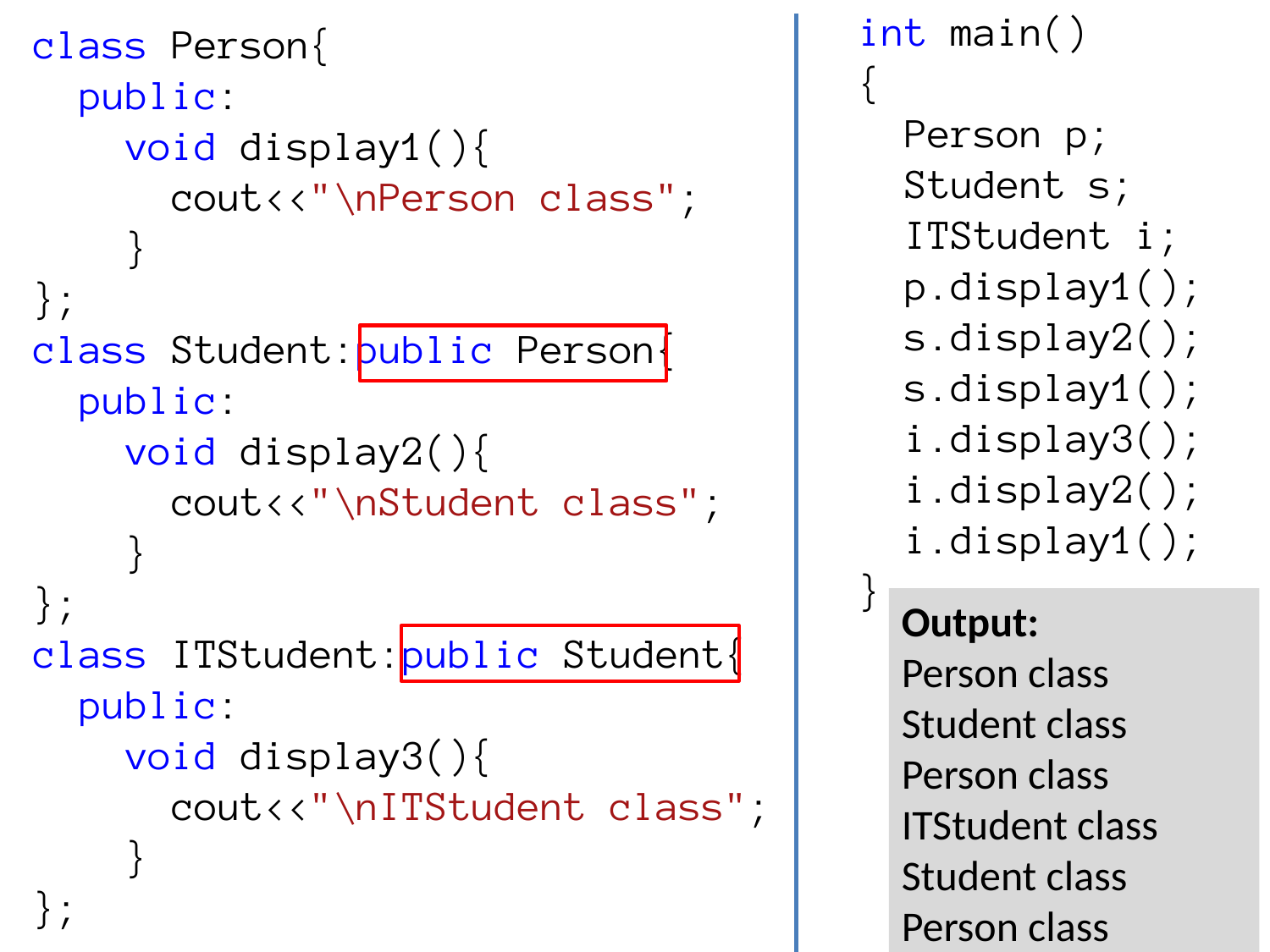

int main()
{
  Person p;
  Student s;
  ITStudent i;
  p.display1();
  s.display2();
  s.display1();
  i.display3();
  i.display2();
  i.display1();
}
class Person{
  public:
    void display1(){
      cout<<"\nPerson class";
    }
};
class Student:public Person{
  public:
    void display2(){
      cout<<"\nStudent class";
    }
};
class ITStudent:public Student{
  public:
    void display3(){
      cout<<"\nITStudent class";
    }
};

Output:
Person class
Student class
Person class
ITStudent class
Student class
Person class